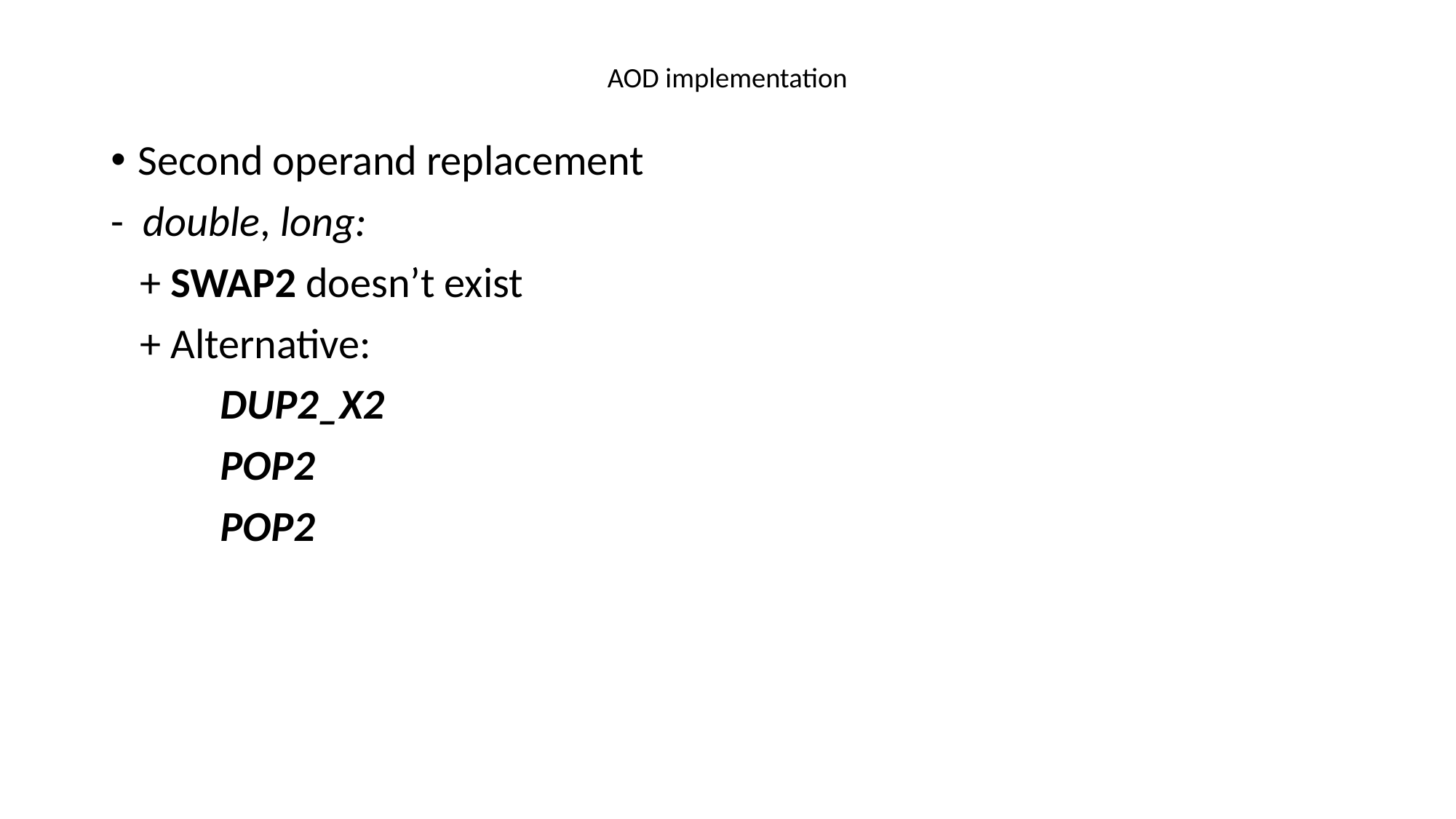

# AOD implementation
Second operand replacement
-  double, long:
   + SWAP2 doesn’t exist
   + Alternative:
	DUP2_X2
	POP2
	POP2